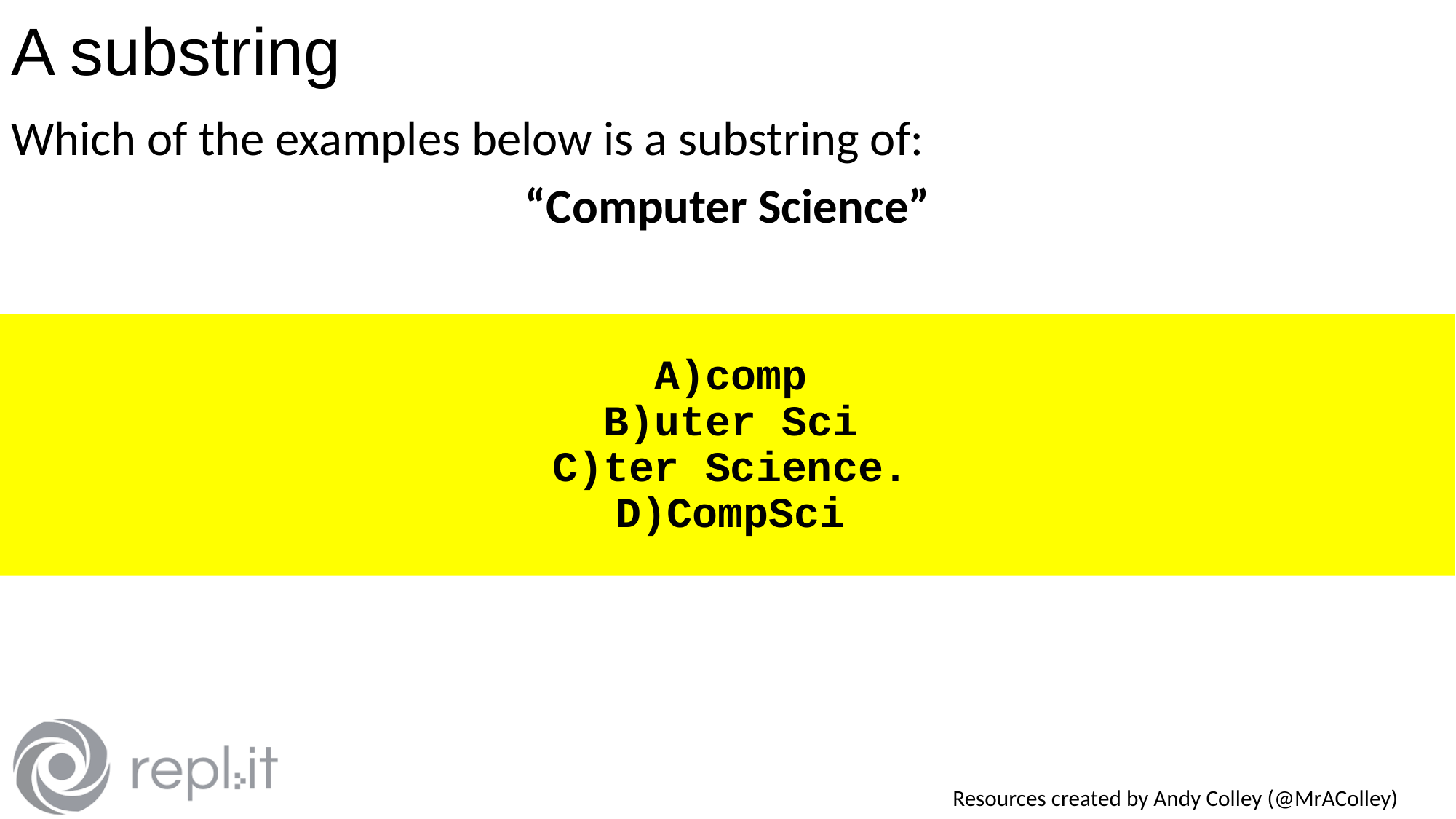

# A substring
Which of the examples below is a substring of:
“Computer Science”
comp
uter Sci
ter Science.
CompSci